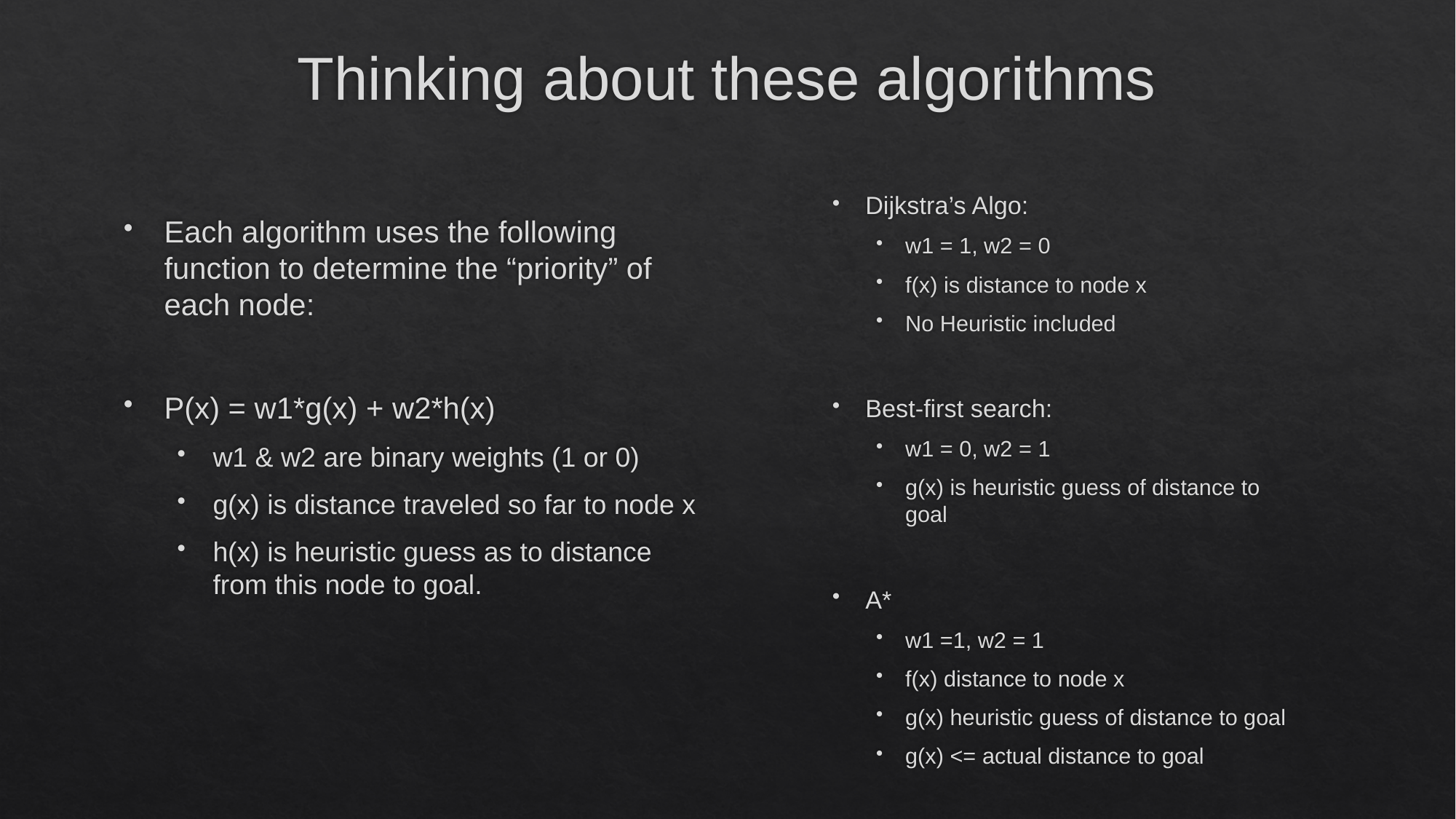

# Thinking about these algorithms

Dijkstra’s Algo:
w1 = 1, w2 = 0
f(x) is distance to node x
No Heuristic included

Best-first search:
w1 = 0, w2 = 1
g(x) is heuristic guess of distance to goal

A*
w1 =1, w2 = 1
f(x) distance to node x
g(x) heuristic guess of distance to goal
g(x) <= actual distance to goal
Each algorithm uses the following function to determine the “priority” of each node:

P(x) = w1*g(x) + w2*h(x)
w1 & w2 are binary weights (1 or 0)
g(x) is distance traveled so far to node x
h(x) is heuristic guess as to distance from this node to goal.